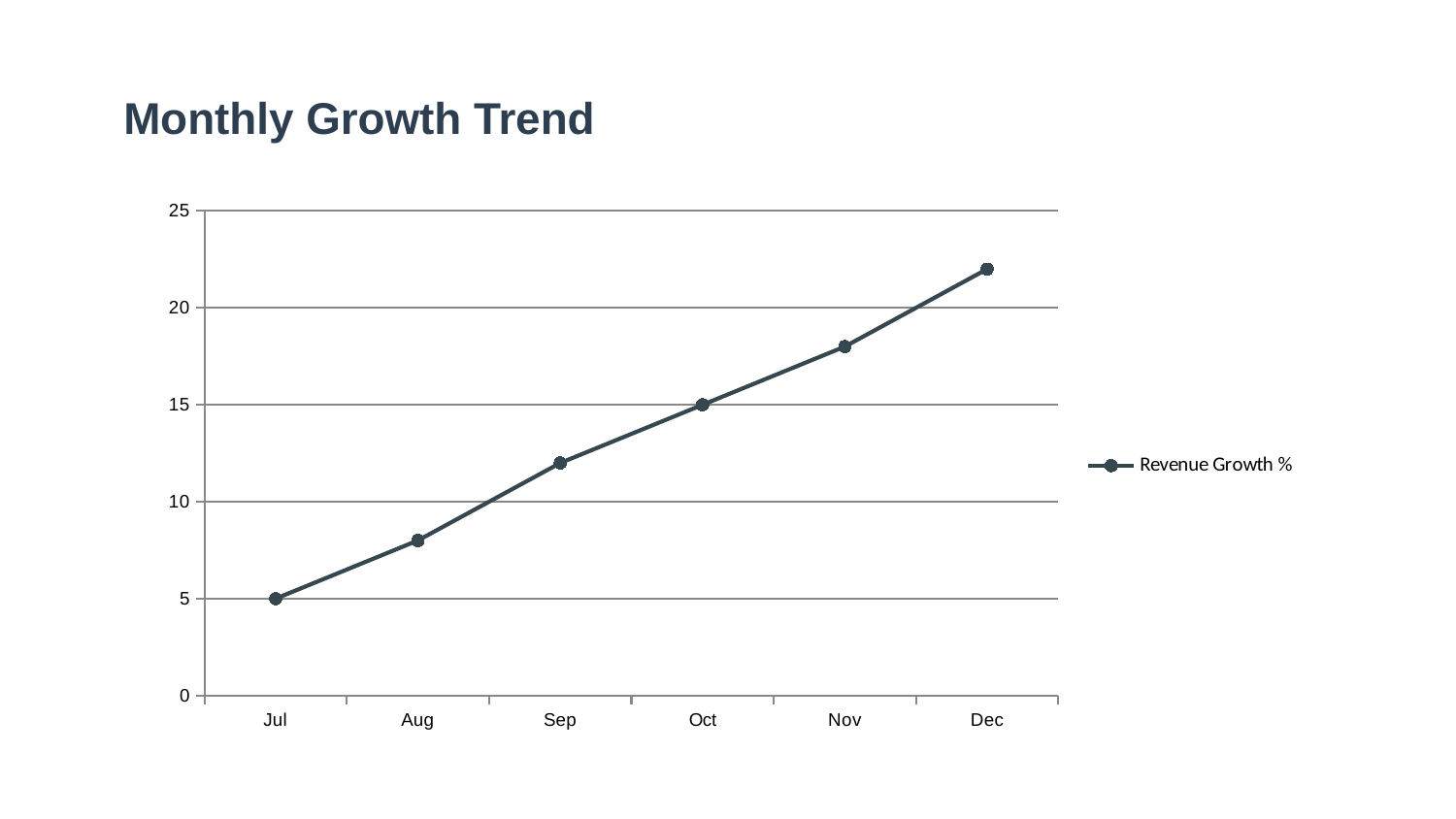

Monthly Growth Trend

### Chart

| Category | Revenue Growth % |
|---|---|
| Jul | 5.0 |
| Aug | 8.0 |
| Sep | 12.0 |
| Oct | 15.0 |
| Nov | 18.0 |
| Dec | 22.0 |